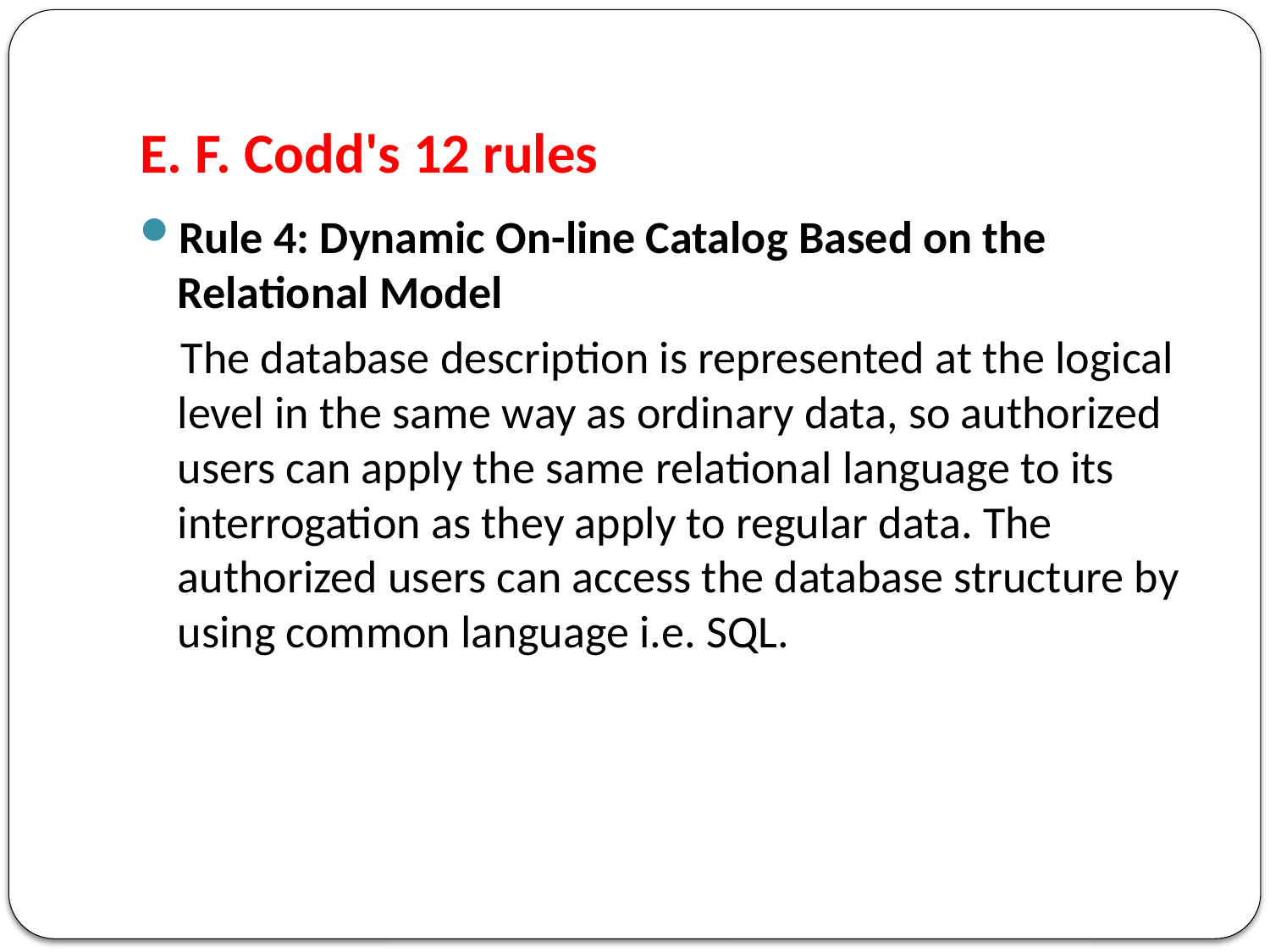

# E. F. Codd's 12 rules
Rule 4: Dynamic On-line Catalog Based on the Relational Model
    The database description is represented at the logical level in the same way as ordinary data, so authorized users can apply the same relational language to its interrogation as they apply to regular data. The authorized users can access the database structure by using common language i.e. SQL.